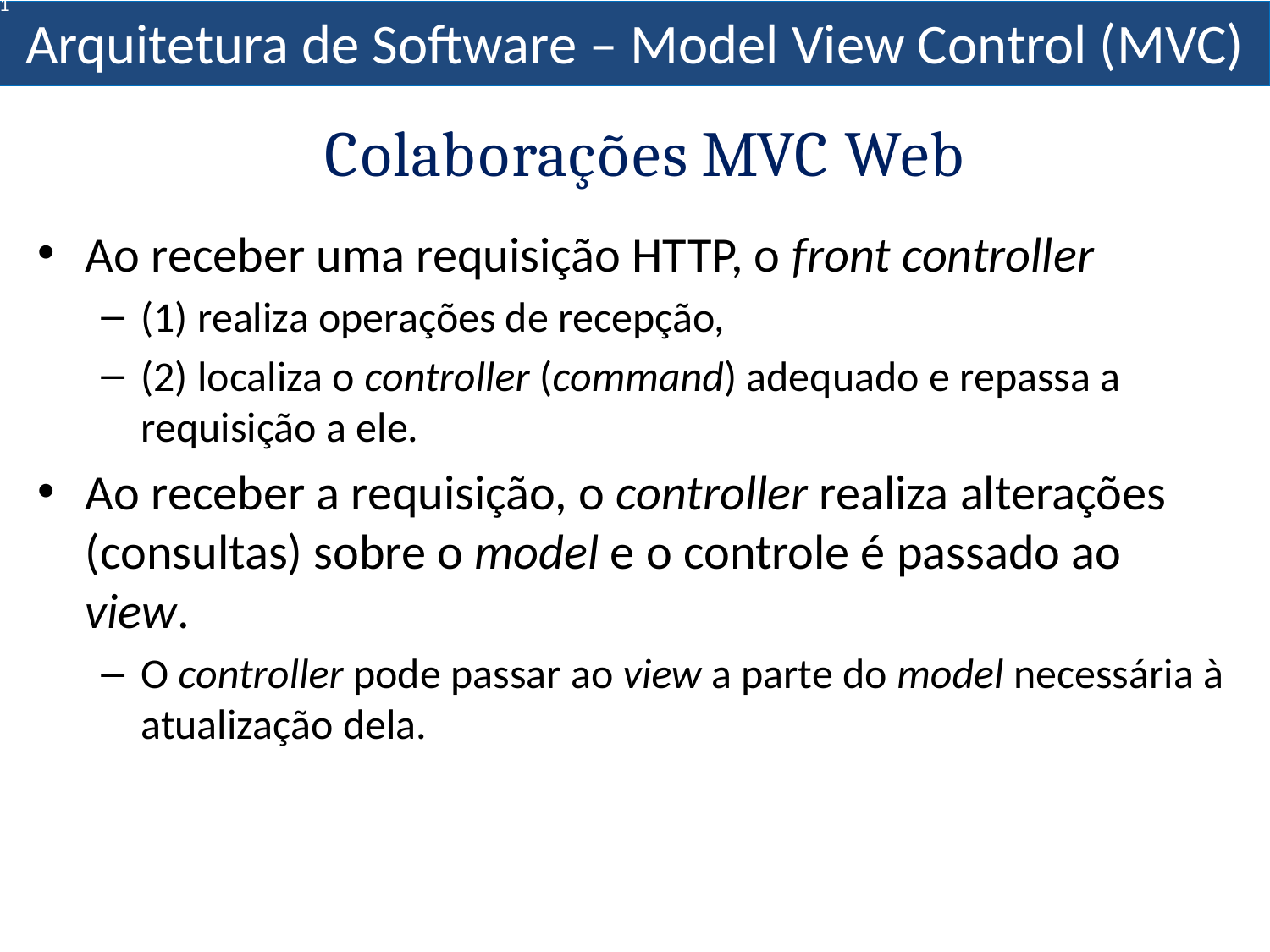

31
# Colaborações MVC Web
Ao receber uma requisição HTTP, o front controller
(1) realiza operações de recepção,
(2) localiza o controller (command) adequado e repassa a requisição a ele.
Ao receber a requisição, o controller realiza alterações (consultas) sobre o model e o controle é passado ao view.
O controller pode passar ao view a parte do model necessária à atualização dela.